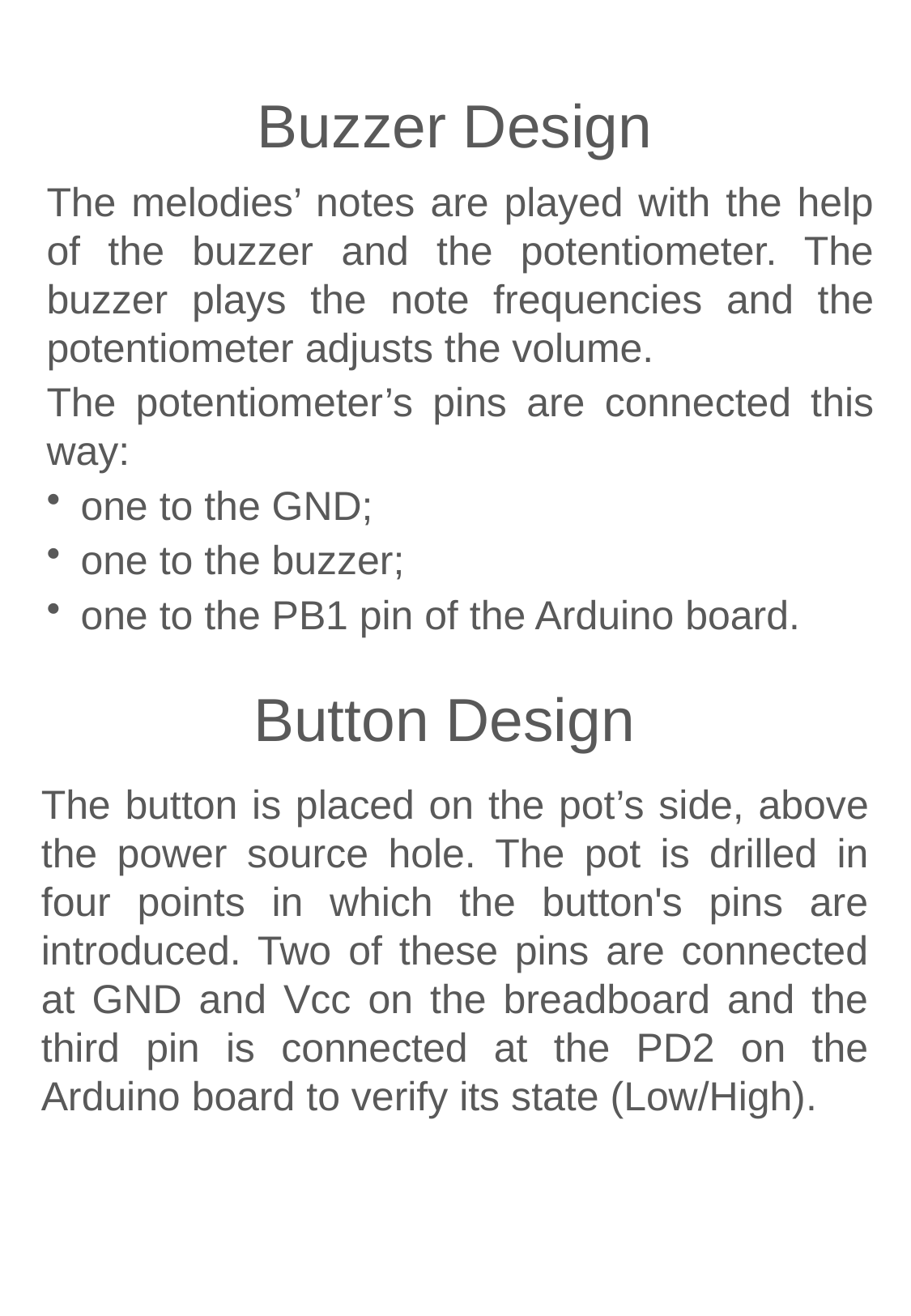

Buzzer Design
The melodies’ notes are played with the help of the buzzer and the potentiometer. The buzzer plays the note frequencies and the potentiometer adjusts the volume.
The potentiometer’s pins are connected this way:
one to the GND;
one to the buzzer;
one to the PB1 pin of the Arduino board.

# Button Design
The button is placed on the pot’s side, above the power source hole. The pot is drilled in four points in which the button's pins are introduced. Two of these pins are connected at GND and Vcc on the breadboard and the third pin is connected at the PD2 on the Arduino board to verify its state (Low/High).